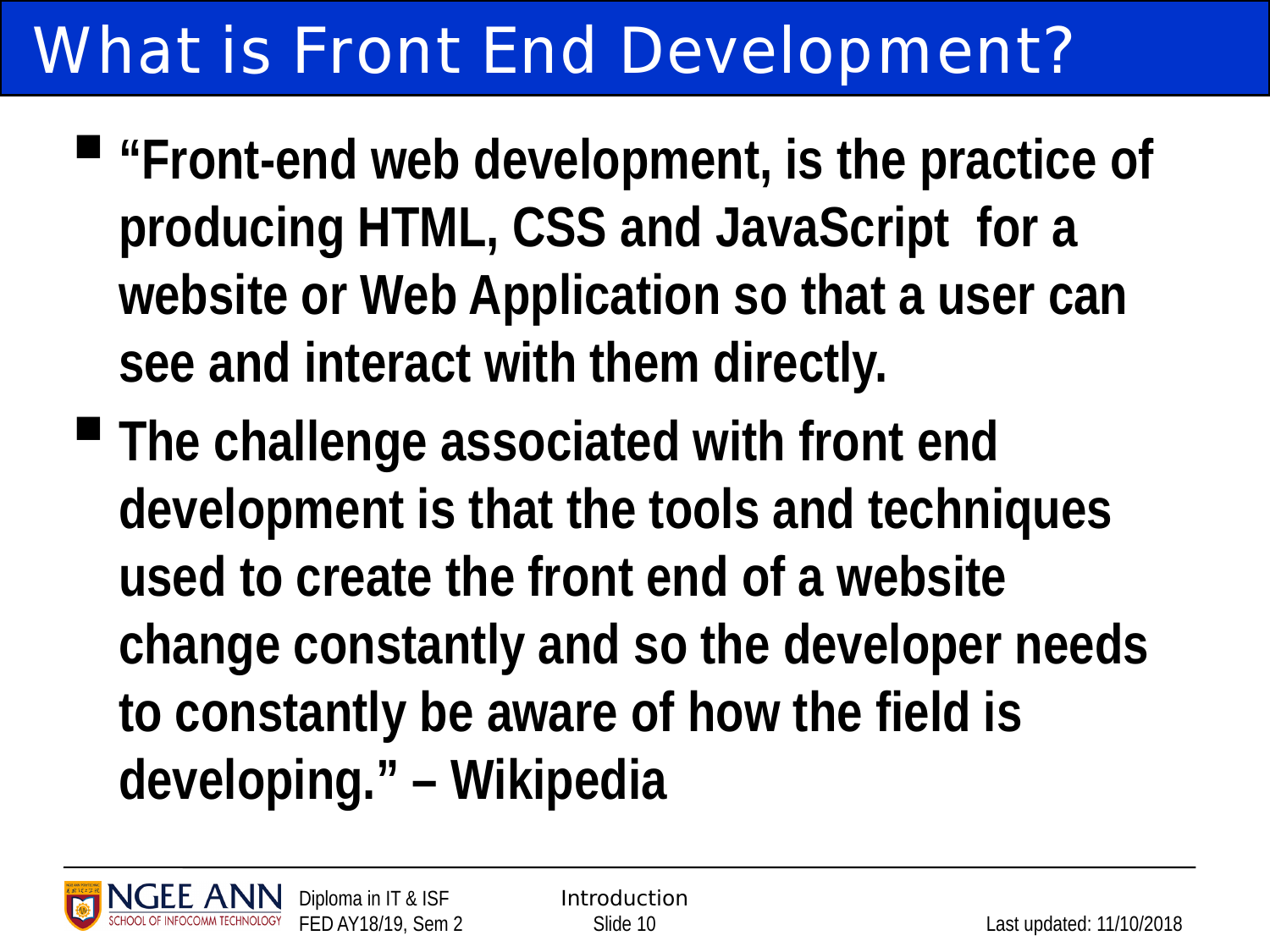

# What is Front End Development?
“Front-end web development, is the practice of producing HTML, CSS and JavaScript  for a website or Web Application so that a user can see and interact with them directly.
The challenge associated with front end development is that the tools and techniques used to create the front end of a website change constantly and so the developer needs to constantly be aware of how the field is developing.” – Wikipedia